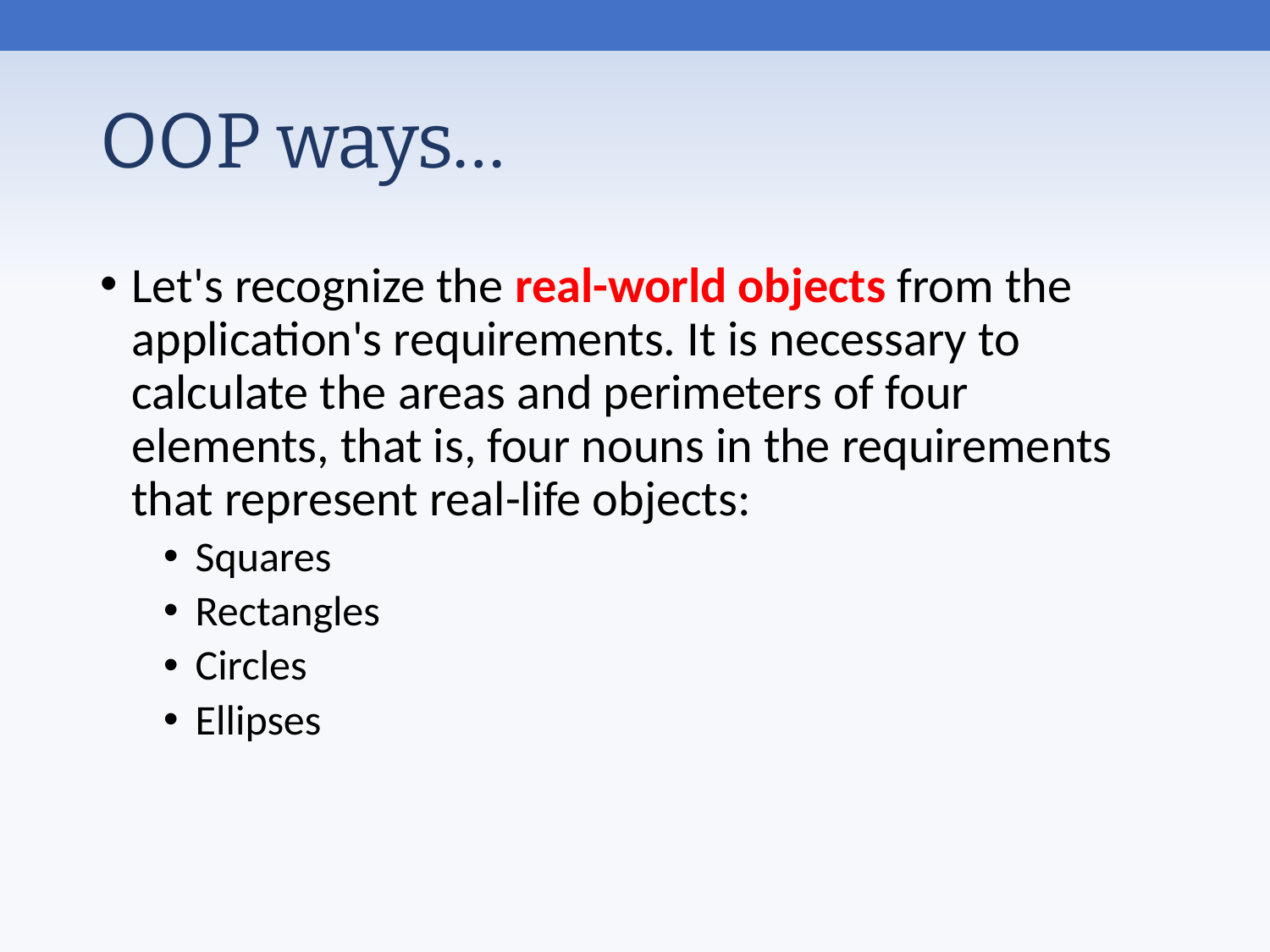

# OOP ways…
Let's recognize the real-world objects from the application's requirements. It is necessary to calculate the areas and perimeters of four elements, that is, four nouns in the requirements that represent real-life objects:
Squares
Rectangles
Circles
Ellipses